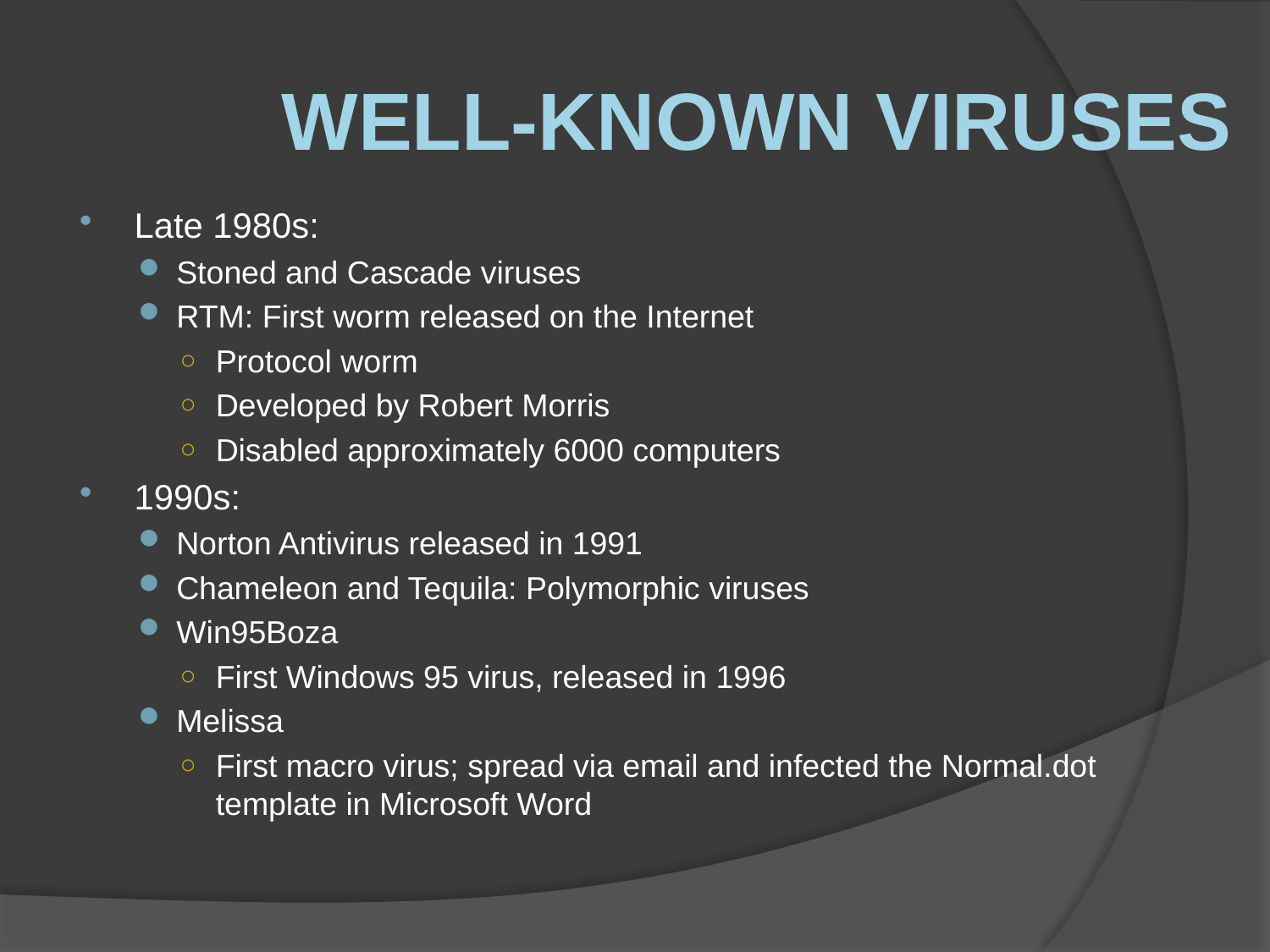

# Well-Known Viruses
Late 1980s:
Stoned and Cascade viruses
RTM: First worm released on the Internet
Protocol worm
Developed by Robert Morris
Disabled approximately 6000 computers
1990s:
Norton Antivirus released in 1991
Chameleon and Tequila: Polymorphic viruses
Win95Boza
First Windows 95 virus, released in 1996
Melissa
First macro virus; spread via email and infected the Normal.dot template in Microsoft Word